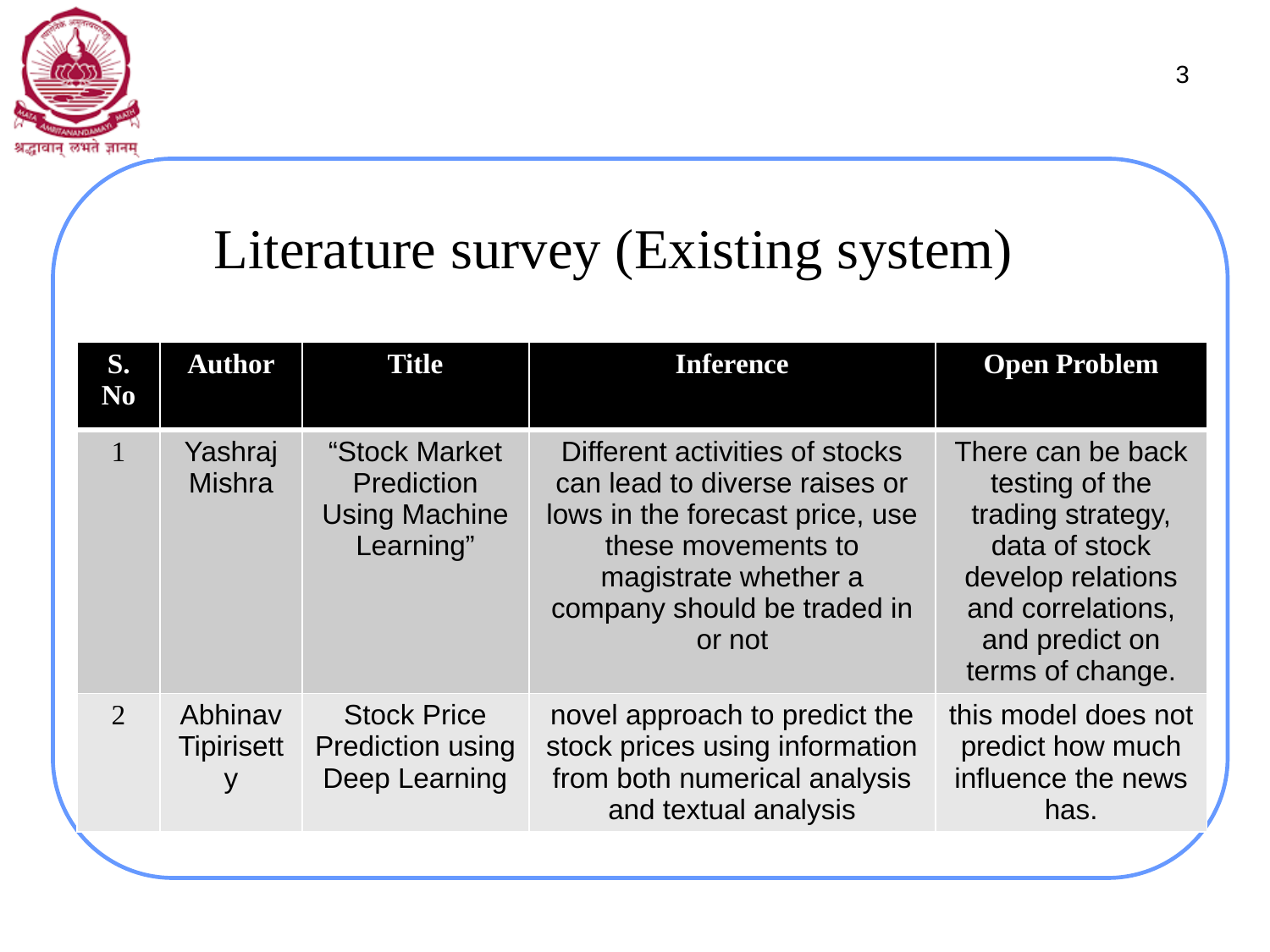

3
# Literature survey (Existing system)
| S. No | Author | Title | Inference | Open Problem |
| --- | --- | --- | --- | --- |
| 1 | Yashraj Mishra | “Stock Market Prediction Using Machine Learning” | Different activities of stocks can lead to diverse raises or lows in the forecast price, use these movements to magistrate whether a company should be traded in or not | There can be back testing of the trading strategy, data of stock develop relations and correlations, and predict on terms of change. |
| 2 | Abhinav Tipirisetty | Stock Price Prediction using Deep Learning | novel approach to predict the stock prices using information from both numerical analysis and textual analysis | this model does not predict how much influence the news has. |